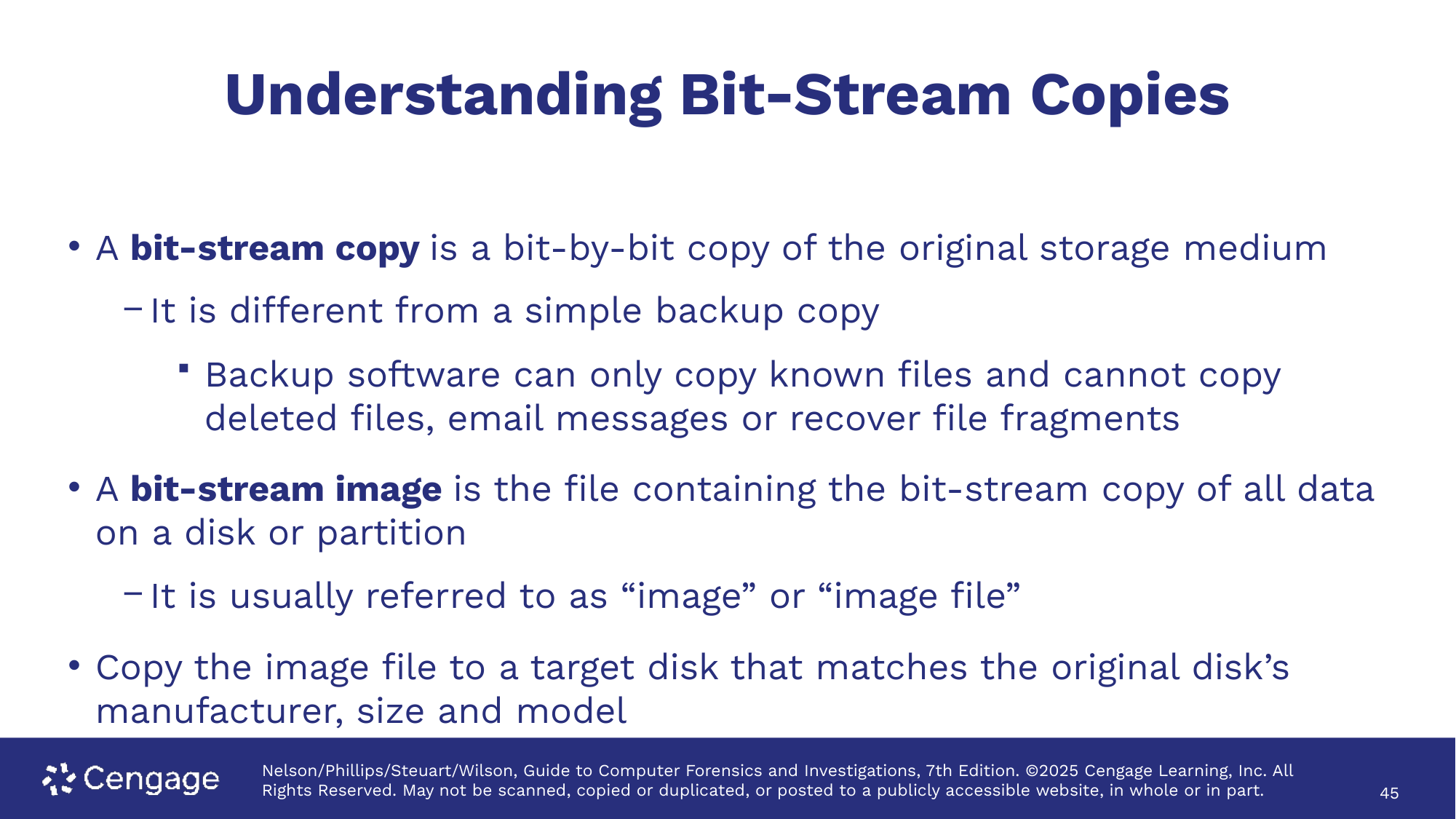

# Understanding Bit-Stream Copies
A bit-stream copy is a bit-by-bit copy of the original storage medium
It is different from a simple backup copy
Backup software can only copy known files and cannot copy deleted files, email messages or recover file fragments
A bit-stream image is the file containing the bit-stream copy of all data on a disk or partition
It is usually referred to as “image” or “image file”
Copy the image file to a target disk that matches the original disk’s manufacturer, size and model